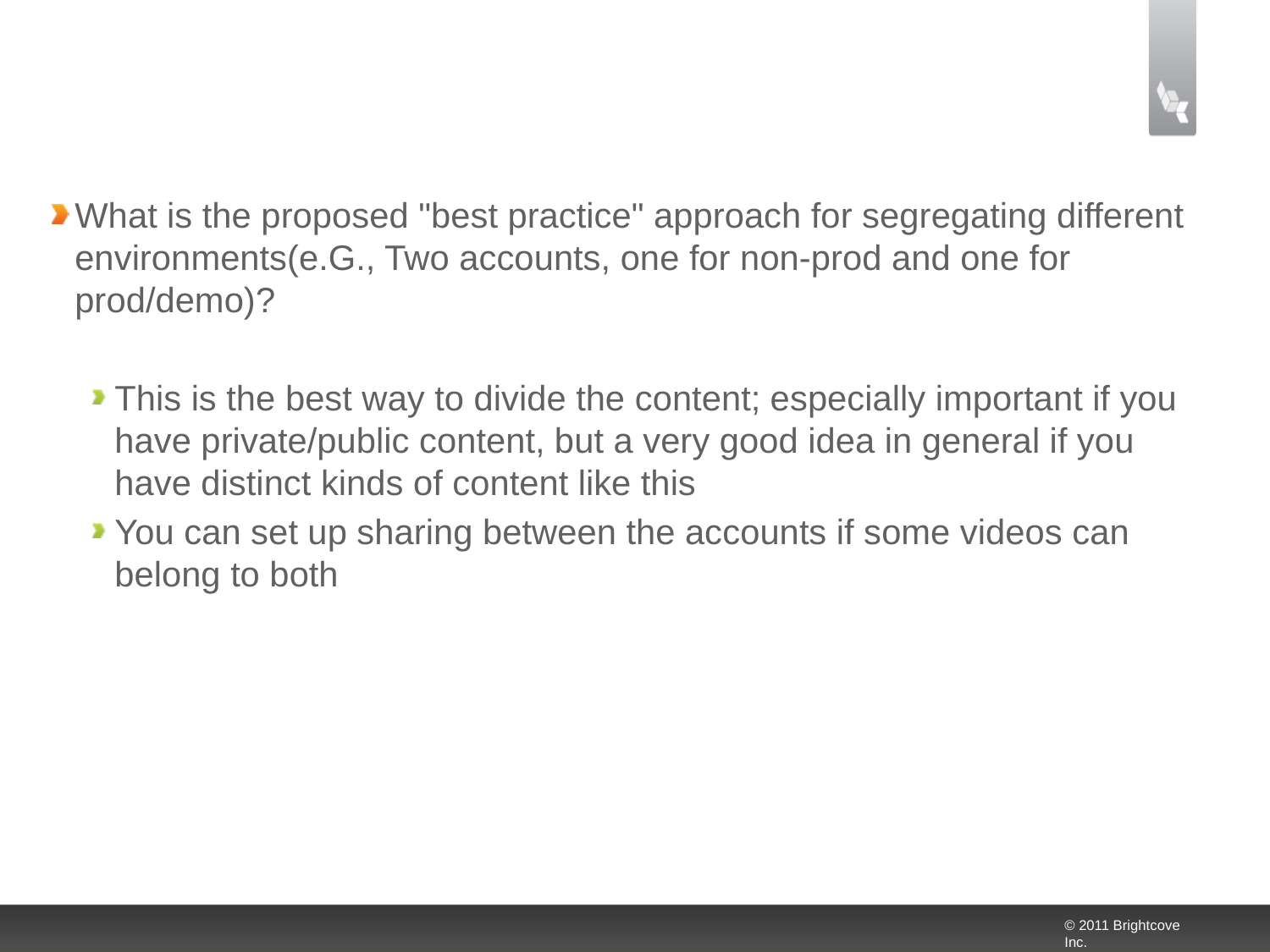

#
What is the proposed "best practice" approach for segregating different environments(e.G., Two accounts, one for non-prod and one for prod/demo)?

This is the best way to divide the content; especially important if you have private/public content, but a very good idea in general if you have distinct kinds of content like this
You can set up sharing between the accounts if some videos can belong to both